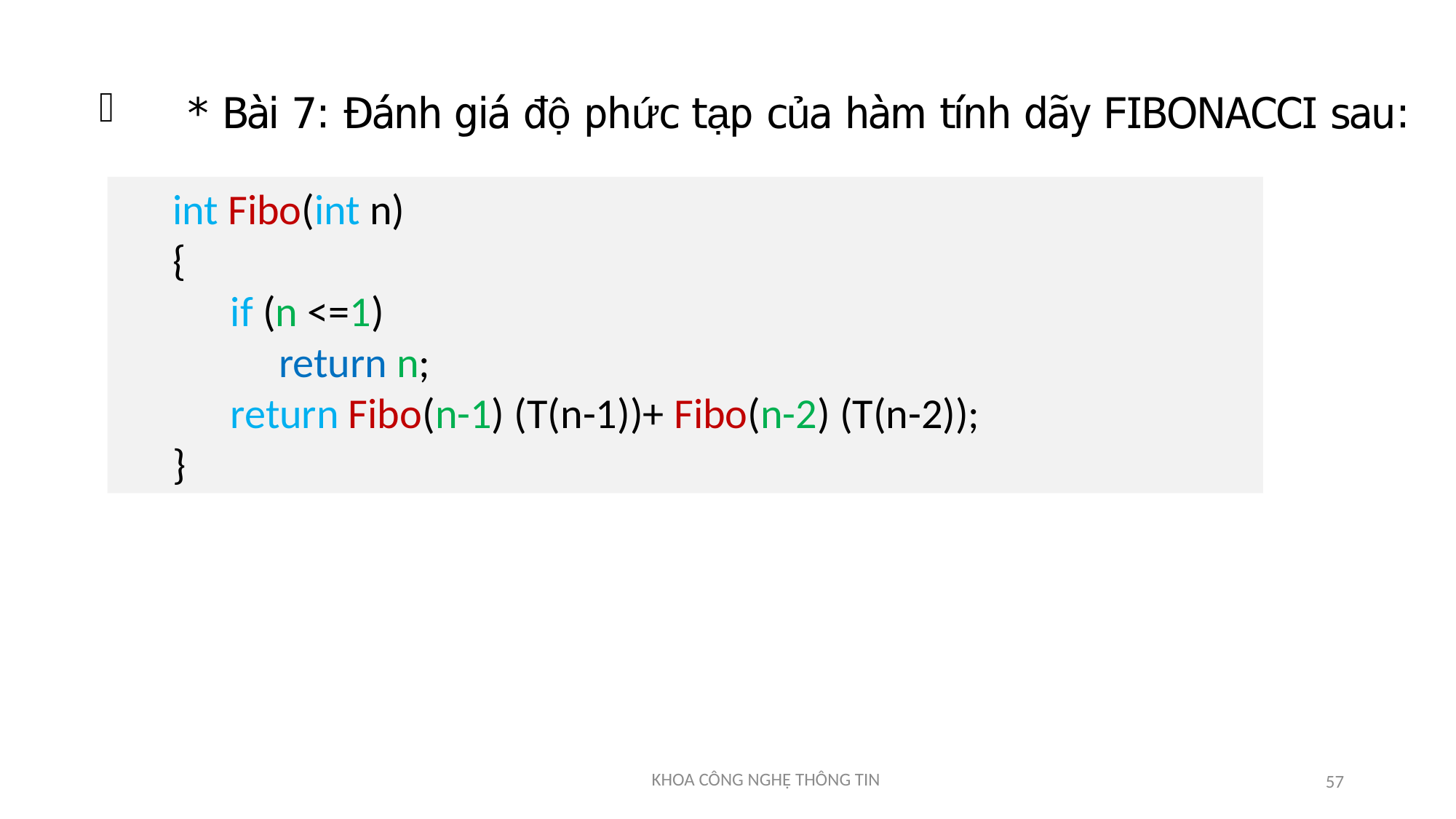

* Bài 7: Đánh giá độ phức tạp của hàm tính dãy FIBONACCI sau:

int Fibo(int n)
{
      if (n <=1)
           return n;
      return Fibo(n-1) (T(n-1))+ Fibo(n-2) (T(n-2));
}
57